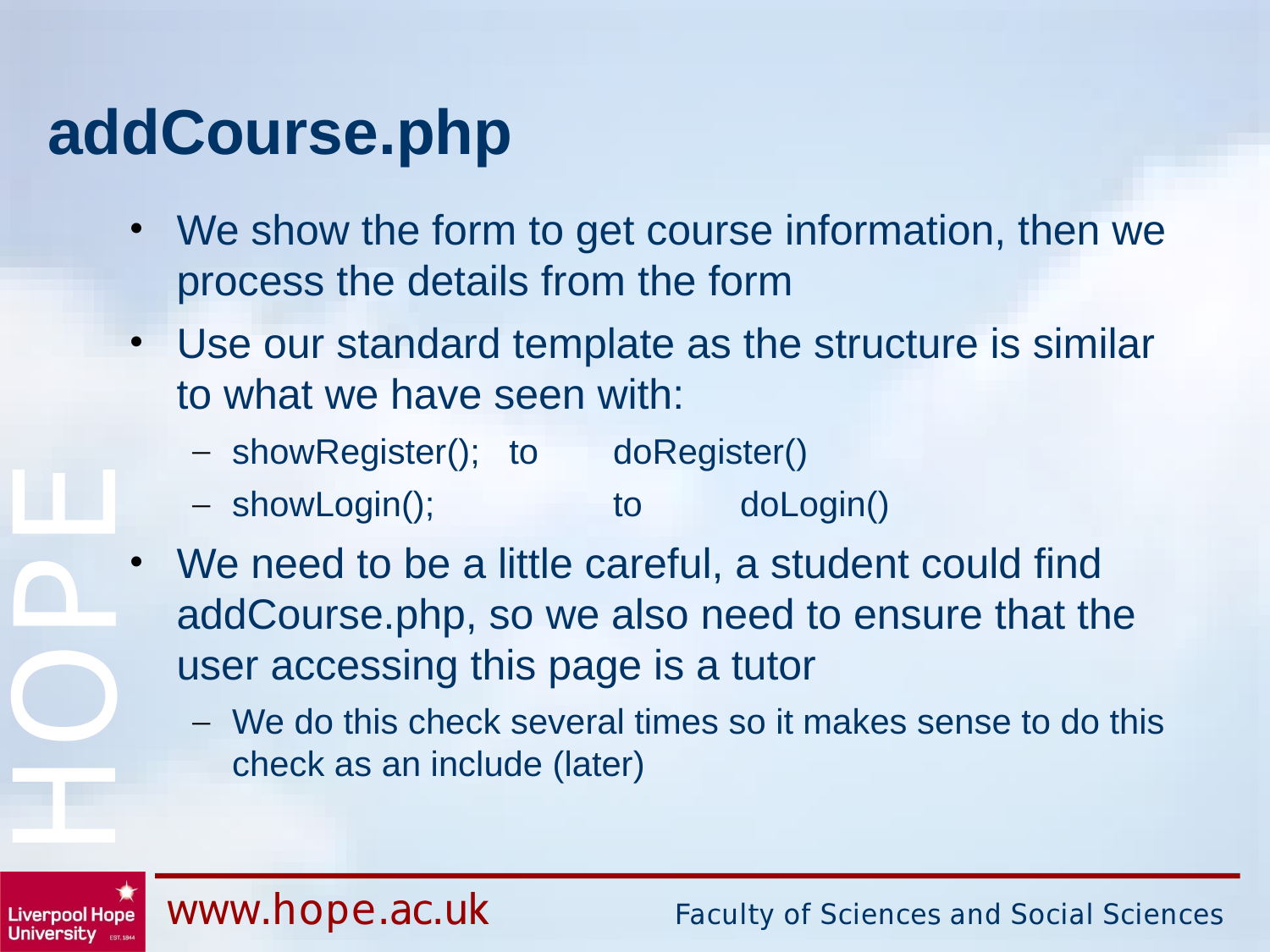

# addCourse.php
We show the form to get course information, then we process the details from the form
Use our standard template as the structure is similar to what we have seen with:
showRegister();   to 	doRegister()
showLogin();		to	doLogin()
We need to be a little careful, a student could find addCourse.php, so we also need to ensure that the user accessing this page is a tutor
We do this check several times so it makes sense to do this check as an include (later)